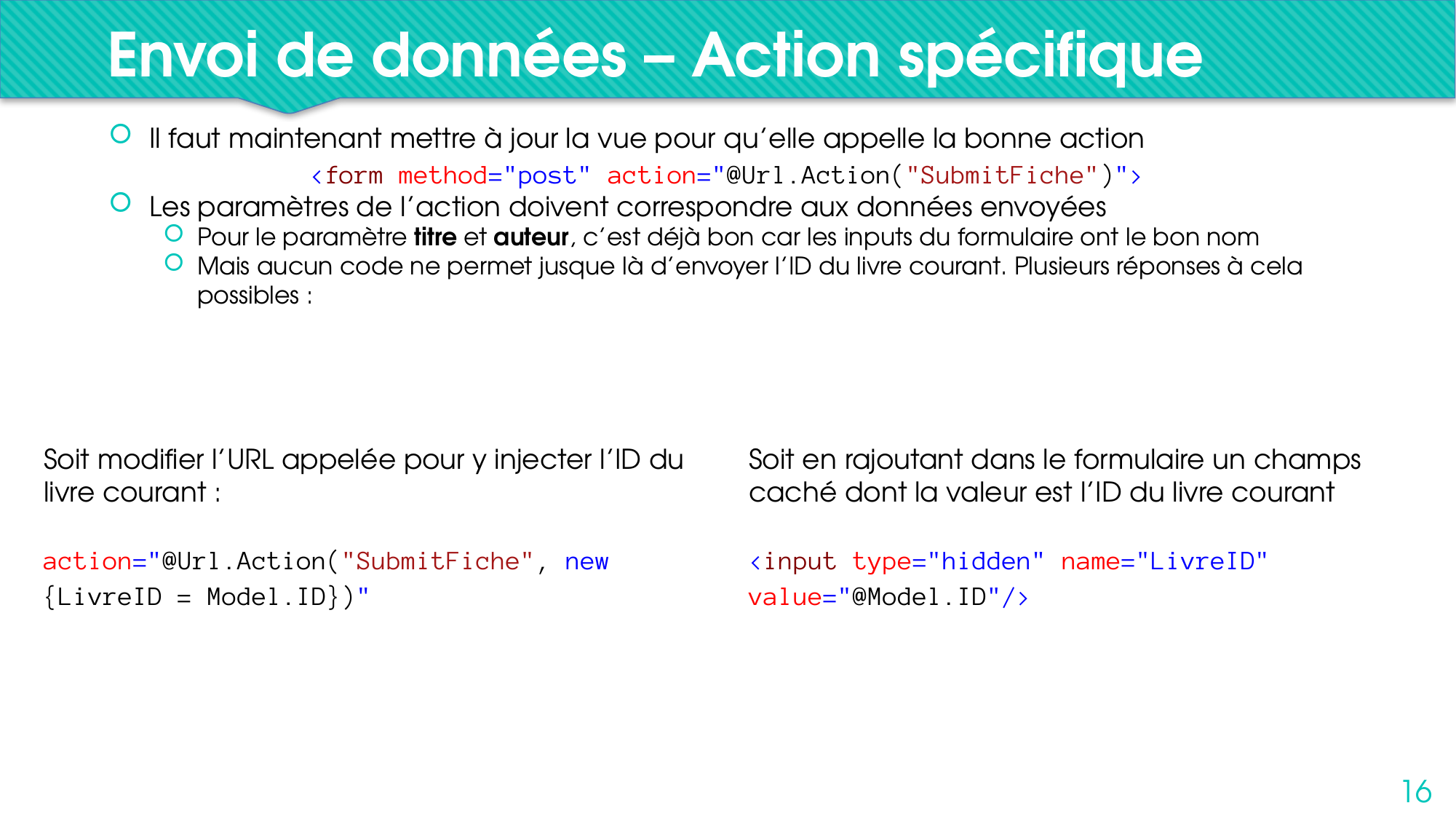

Envoi de données – Action spécifique
Il faut maintenant mettre à jour la vue pour qu’elle appelle la bonne action
<form method="post" action="@Url.Action("SubmitFiche")">
Les paramètres de l’action doivent correspondre aux données envoyées
Pour le paramètre titre et auteur, c’est déjà bon car les inputs du formulaire ont le bon nom
Mais aucun code ne permet jusque là d’envoyer l’ID du livre courant. Plusieurs réponses à cela possibles :
Soit modifier l’URL appelée pour y injecter l’ID du livre courant :

action="@Url.Action("SubmitFiche", new {LivreID = Model.ID})"

Soit en rajoutant dans le formulaire un champs caché dont la valeur est l’ID du livre courant

<input type="hidden" name="LivreID" value="@Model.ID"/>
16